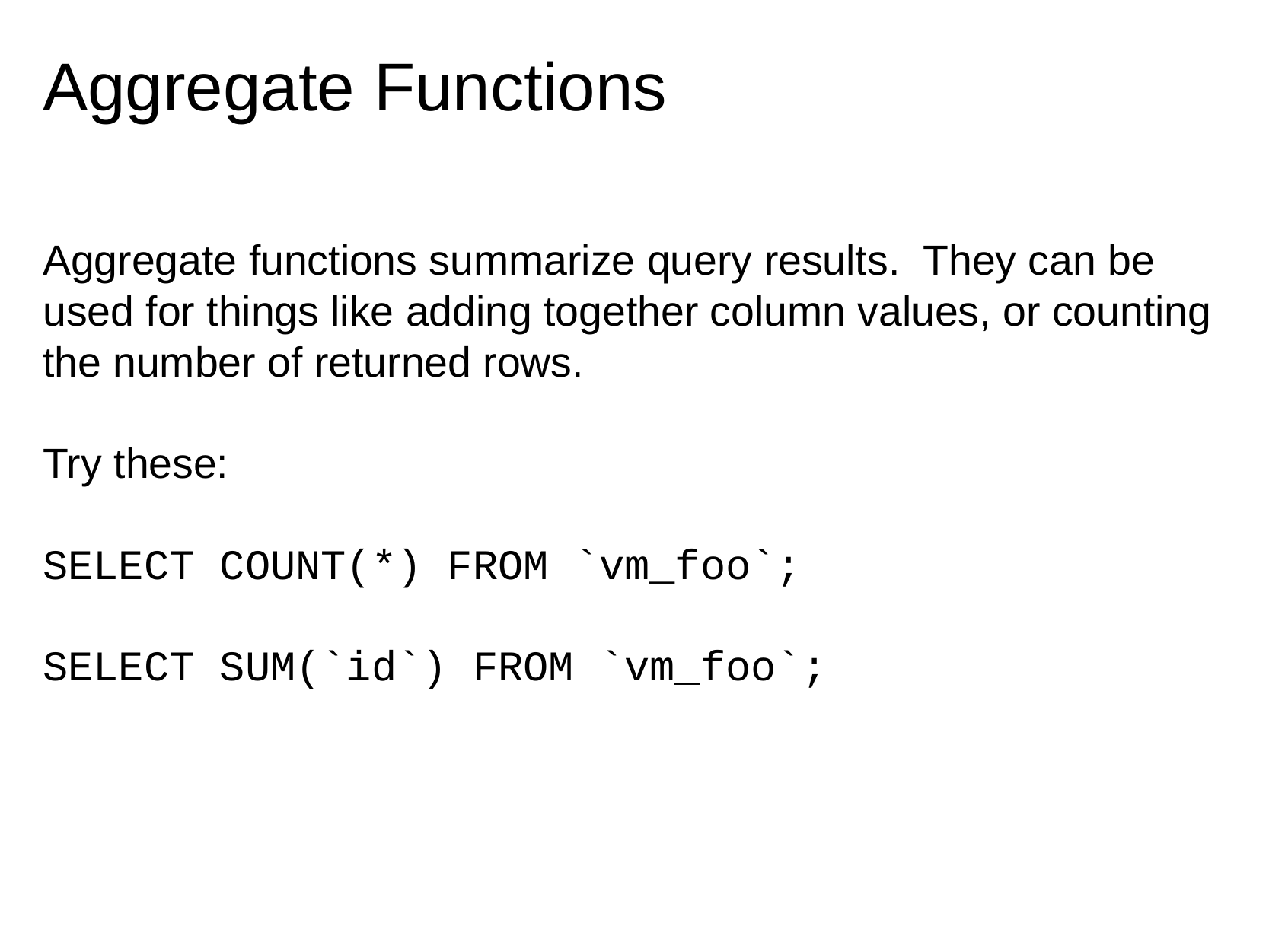

# Aggregate Functions
Aggregate functions summarize query results.  They can be used for things like adding together column values, or counting the number of returned rows.

Try these:

SELECT COUNT(*) FROM `vm_foo`;

SELECT SUM(`id`) FROM `vm_foo`;